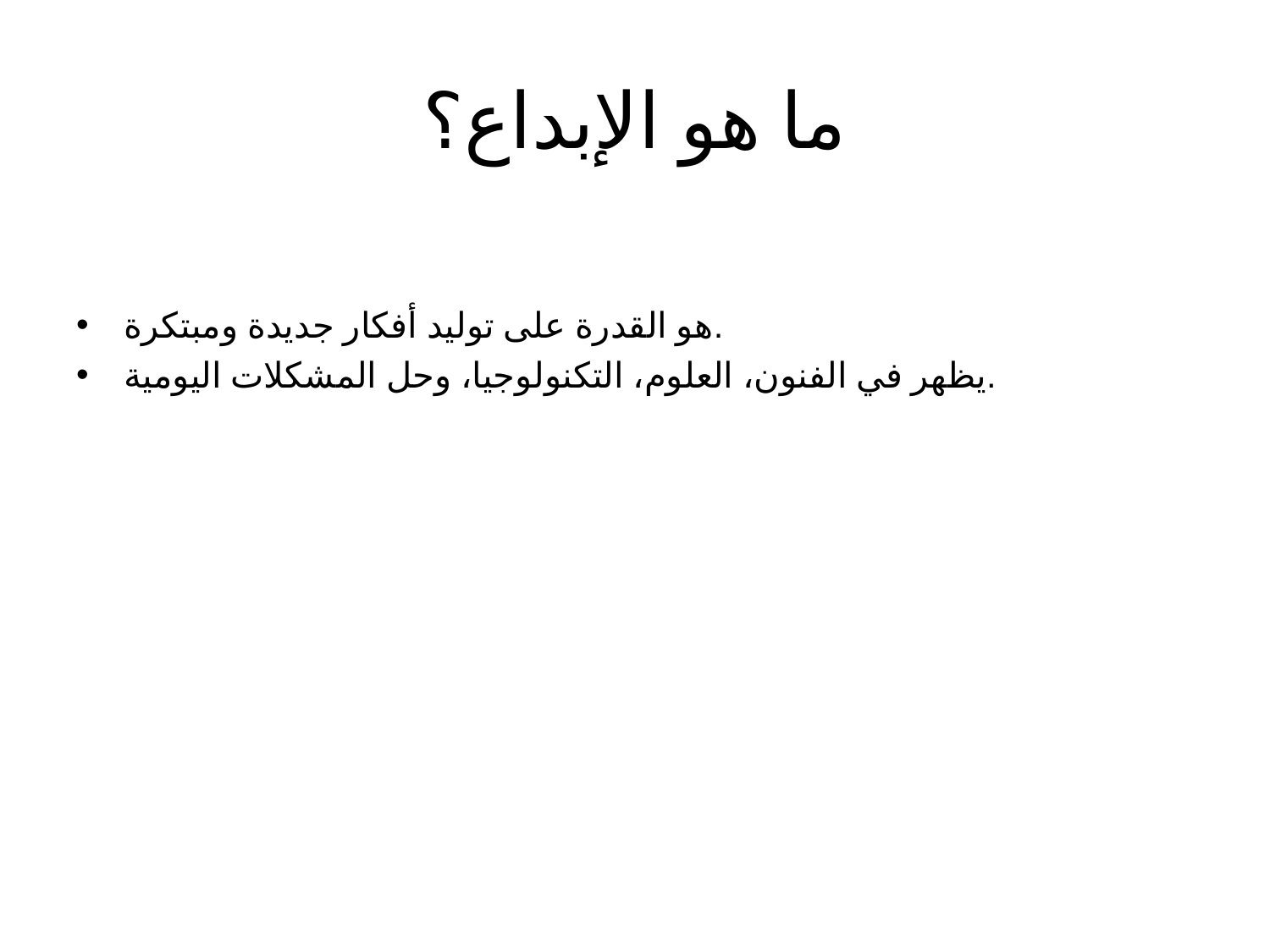

# ما هو الإبداع؟

هو القدرة على توليد أفكار جديدة ومبتكرة.
يظهر في الفنون، العلوم، التكنولوجيا، وحل المشكلات اليومية.